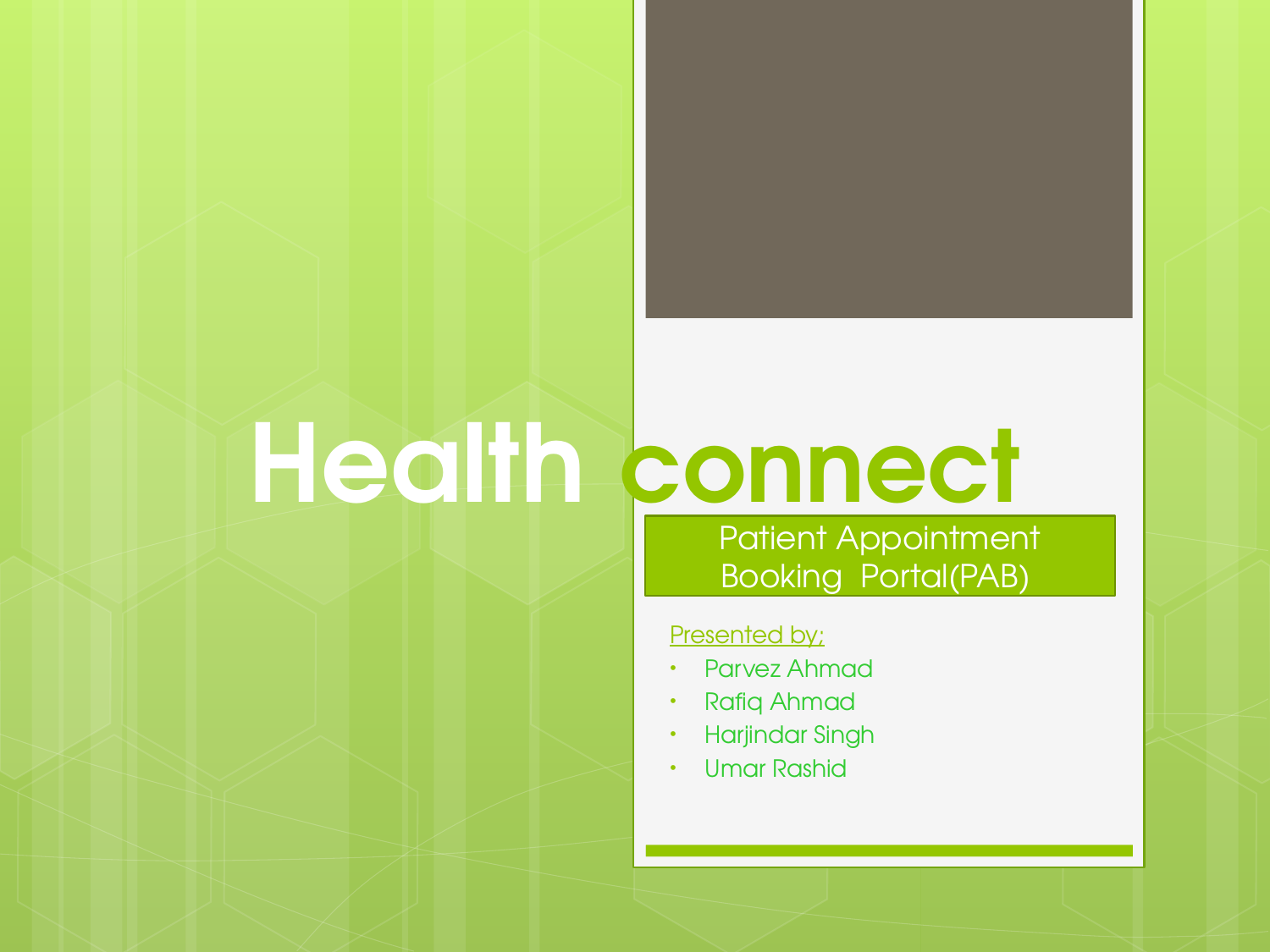

# Health connect
Patient Appointment Booking  Portal(PAB)
Presented by;
Parvez Ahmad
Rafiq Ahmad
Harjindar Singh
Umar Rashid